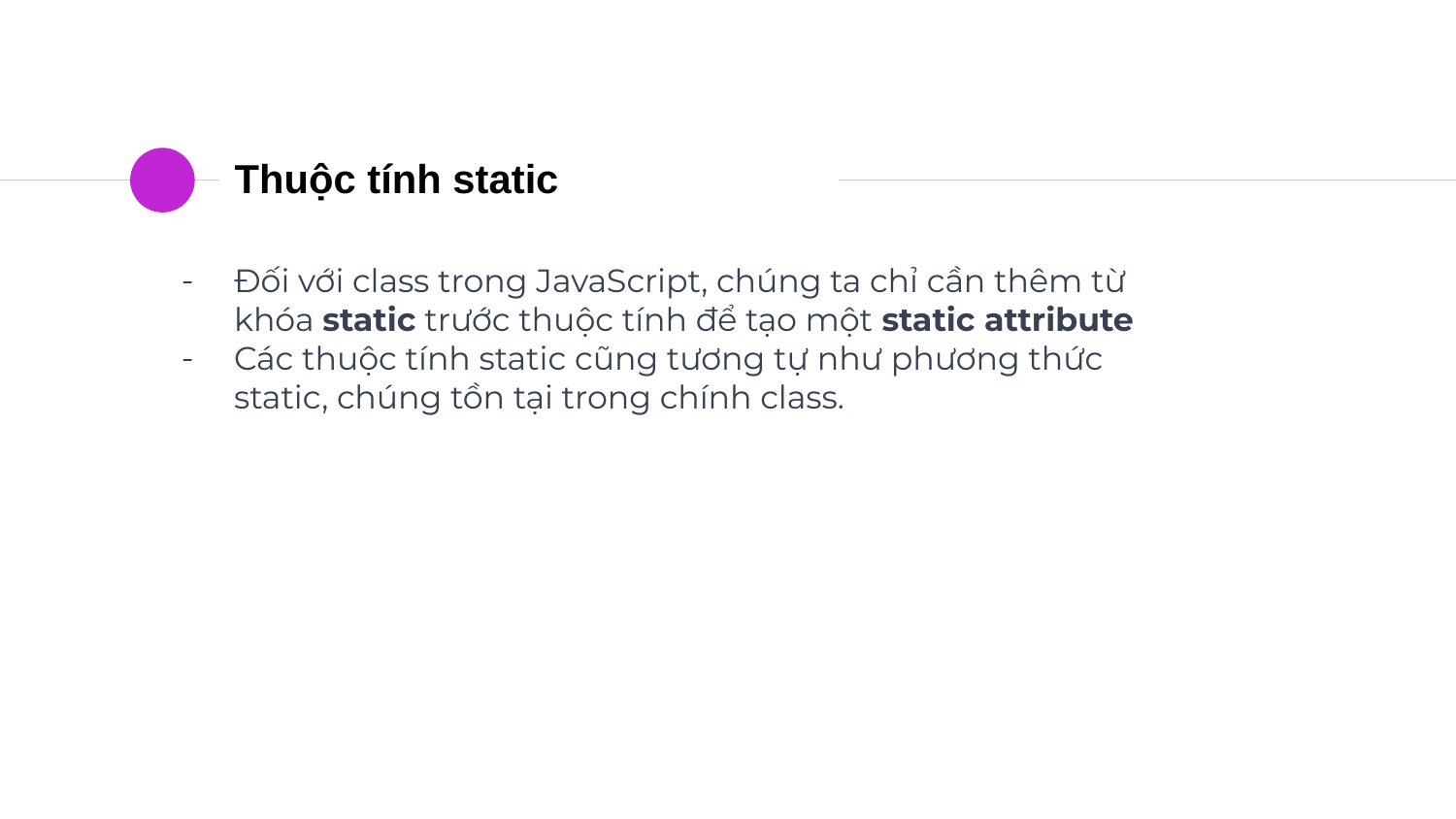

# Thuộc tính static
Đối với class trong JavaScript, chúng ta chỉ cần thêm từ khóa static trước thuộc tính để tạo một static attribute
Các thuộc tính static cũng tương tự như phương thức static, chúng tồn tại trong chính class.